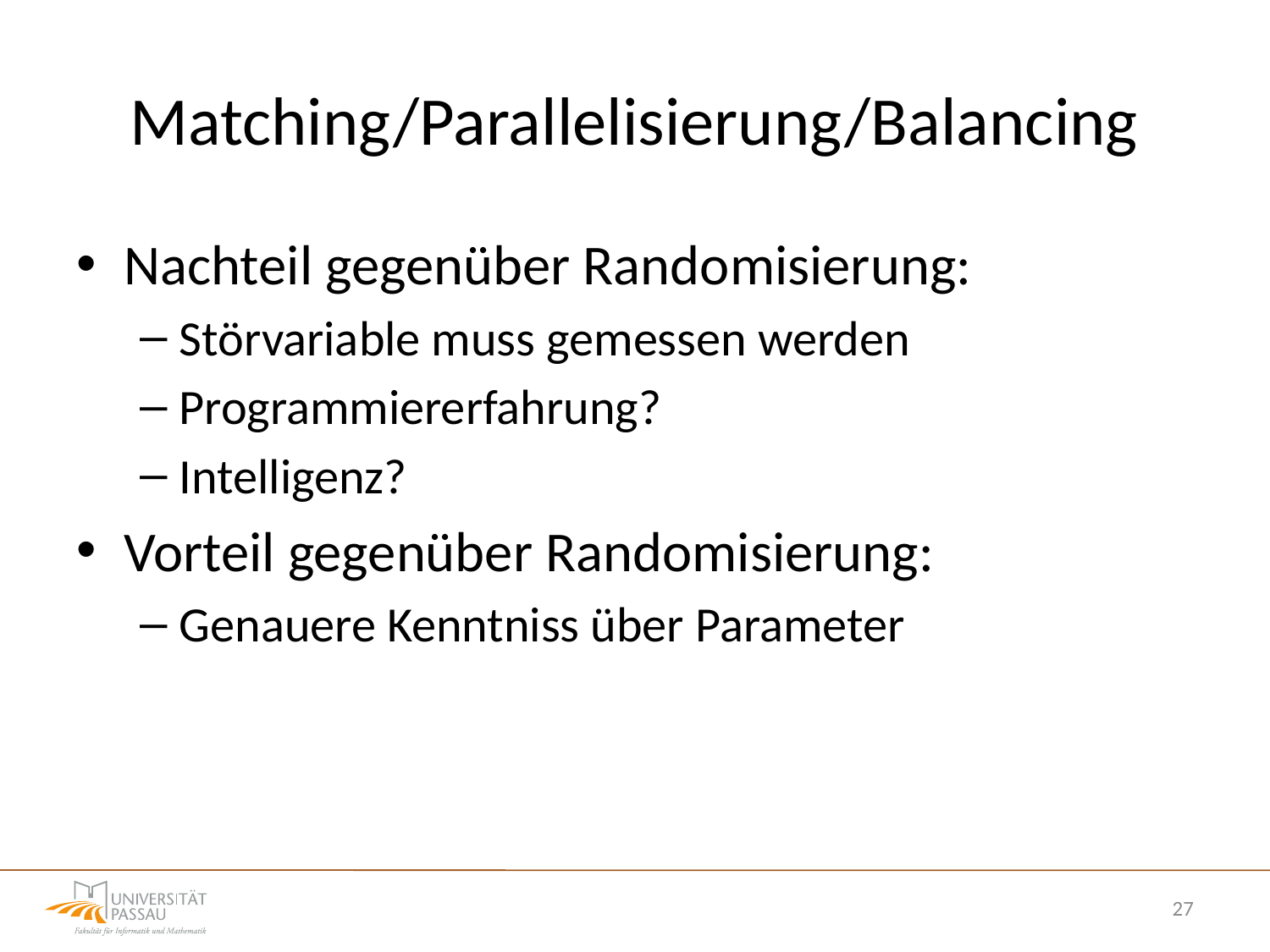

# Matching/Parallelisierung/Balancing
Nachteil gegenüber Randomisierung:
Störvariable muss gemessen werden
Programmiererfahrung?
Intelligenz?
Vorteil gegenüber Randomisierung:
Genauere Kenntniss über Parameter
27